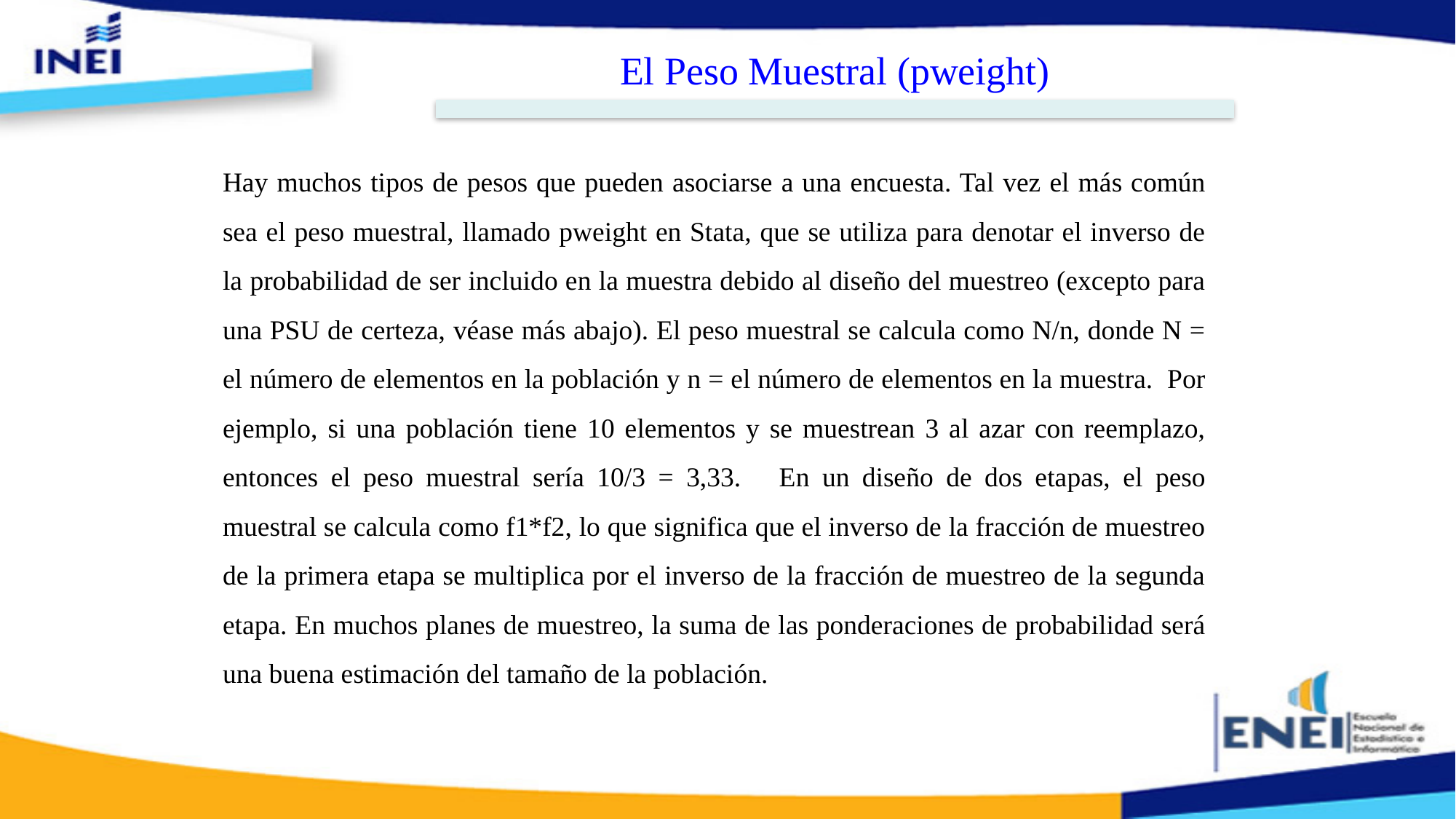

El Peso Muestral (pweight)
Hay muchos tipos de pesos que pueden asociarse a una encuesta. Tal vez el más común sea el peso muestral, llamado pweight en Stata, que se utiliza para denotar el inverso de la probabilidad de ser incluido en la muestra debido al diseño del muestreo (excepto para una PSU de certeza, véase más abajo). El peso muestral se calcula como N/n, donde N = el número de elementos en la población y n = el número de elementos en la muestra.  Por ejemplo, si una población tiene 10 elementos y se muestrean 3 al azar con reemplazo, entonces el peso muestral sería 10/3 = 3,33.   En un diseño de dos etapas, el peso muestral se calcula como f1*f2, lo que significa que el inverso de la fracción de muestreo de la primera etapa se multiplica por el inverso de la fracción de muestreo de la segunda etapa. En muchos planes de muestreo, la suma de las ponderaciones de probabilidad será una buena estimación del tamaño de la población.